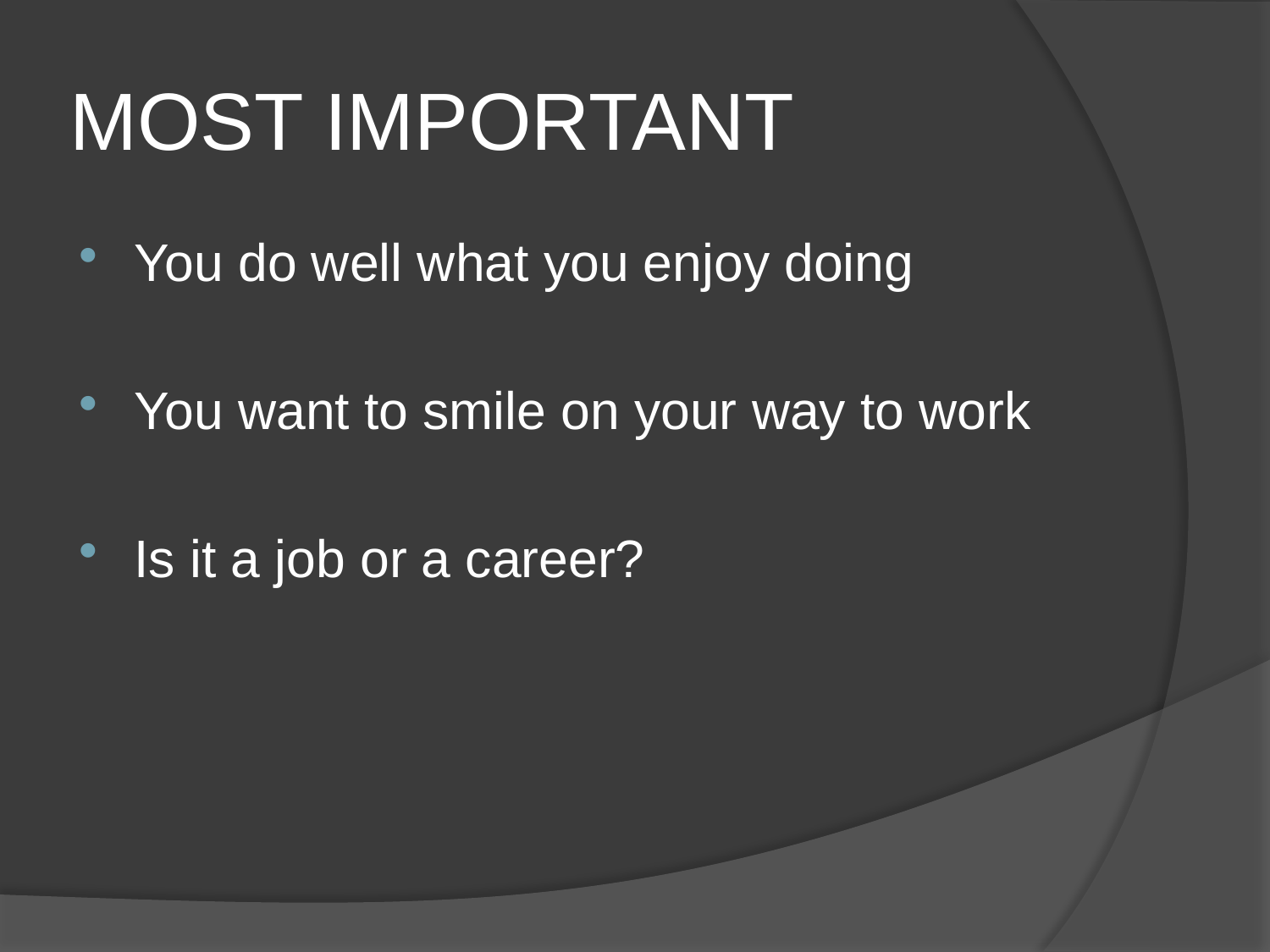

# MOST IMPORTANT
You do well what you enjoy doing

You want to smile on your way to work

Is it a job or a career?